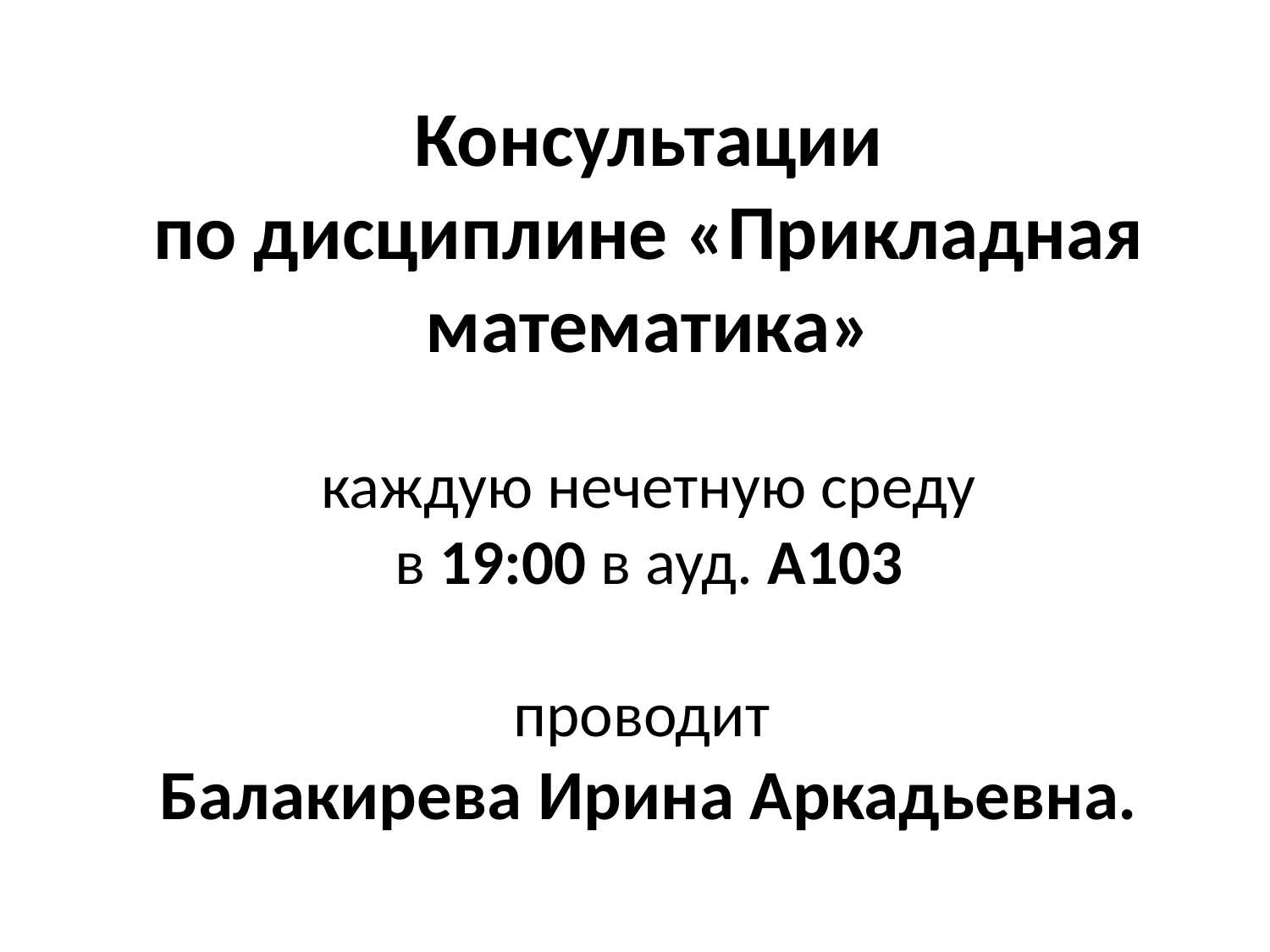

# Консультации по дисциплине «Прикладная математика» каждую нечетную среду в 19:00 в ауд. А103 проводит Балакирева Ирина Аркадьевна.